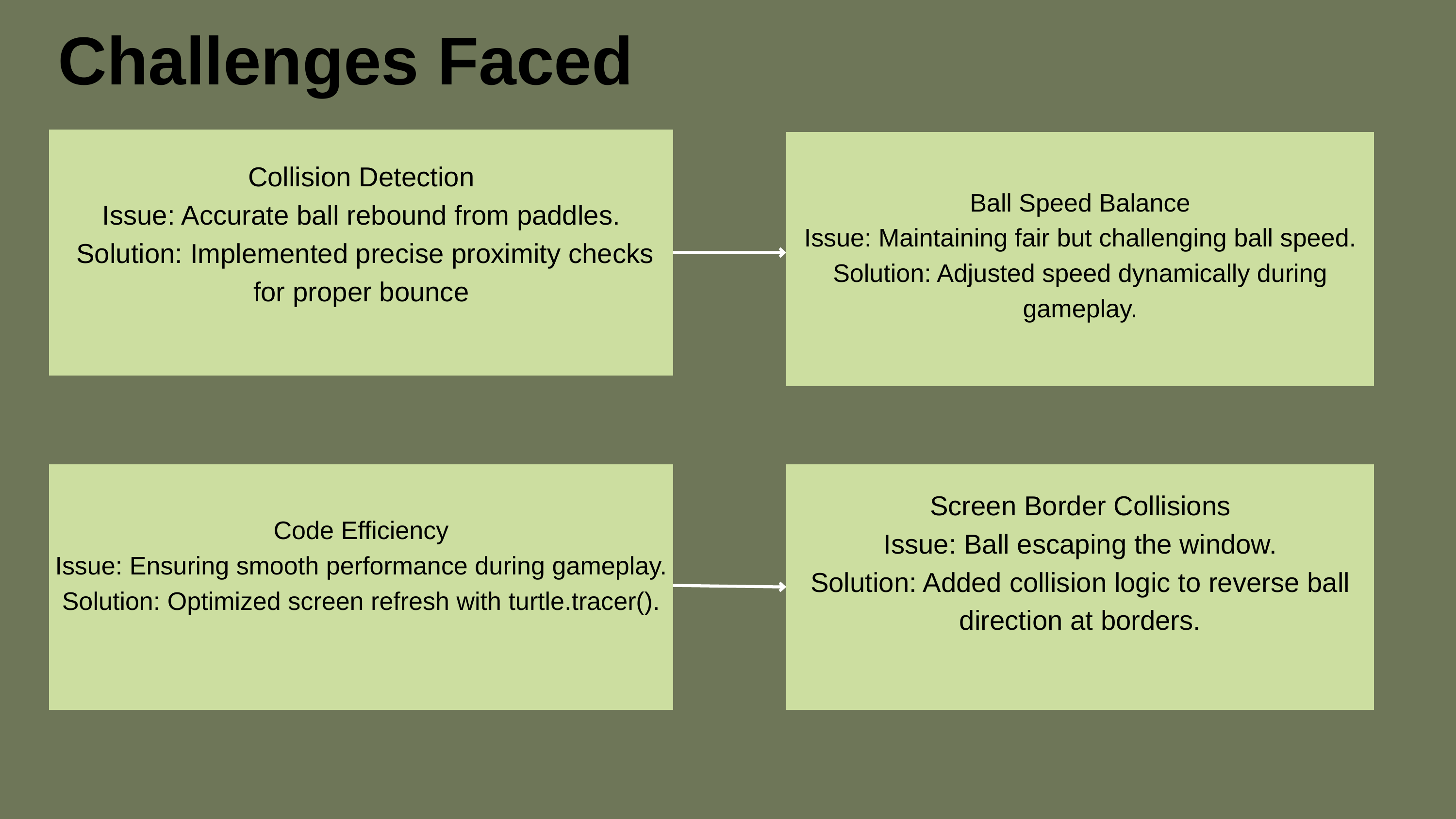

Challenges Faced

Collision Detection
Issue: Accurate ball rebound from paddles.
 Solution: Implemented precise proximity checks for proper bounce

Ball Speed Balance
Issue: Maintaining fair but challenging ball speed.
Solution: Adjusted speed dynamically during gameplay.

Code Efficiency
Issue: Ensuring smooth performance during gameplay.
Solution: Optimized screen refresh with turtle.tracer().

Screen Border Collisions
Issue: Ball escaping the window.
Solution: Added collision logic to reverse ball direction at borders.